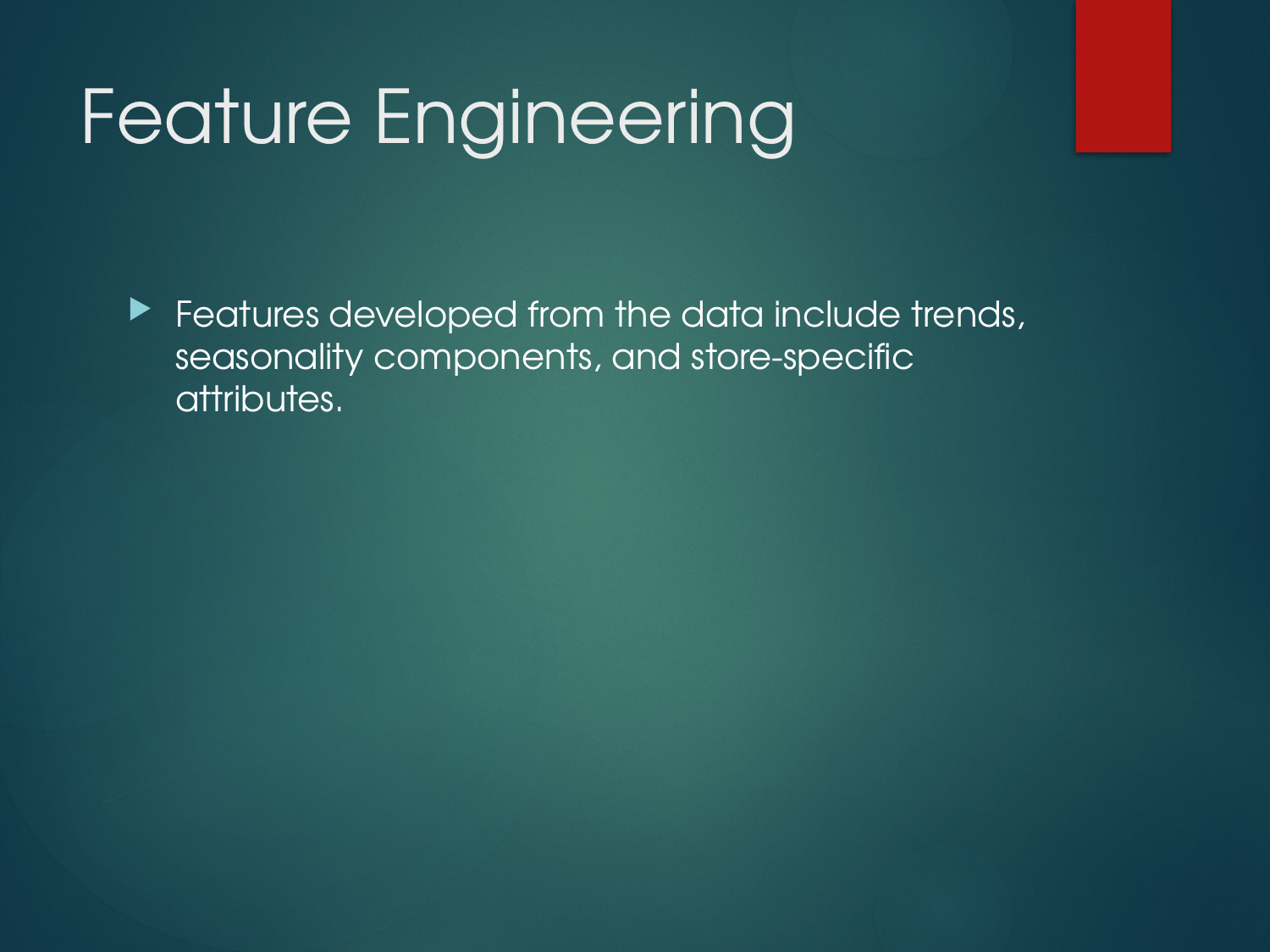

# Feature Engineering
Features developed from the data include trends, seasonality components, and store-specific attributes.